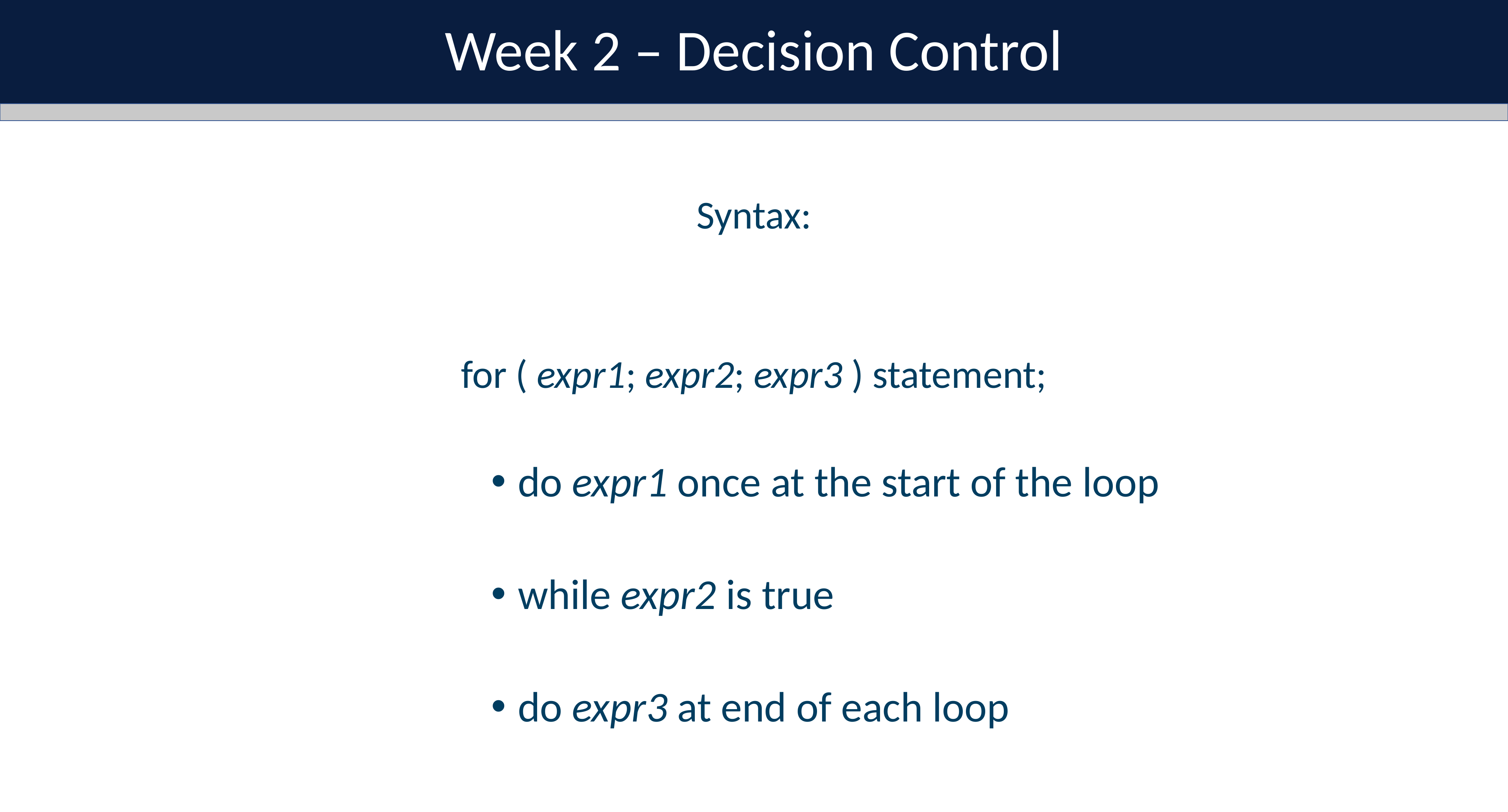

Week 2 – Decision Control

Syntax:

for ( expr1; expr2; expr3 ) statement;

do expr1 once at the start of the loop

while expr2 is true

do expr3 at end of each loop